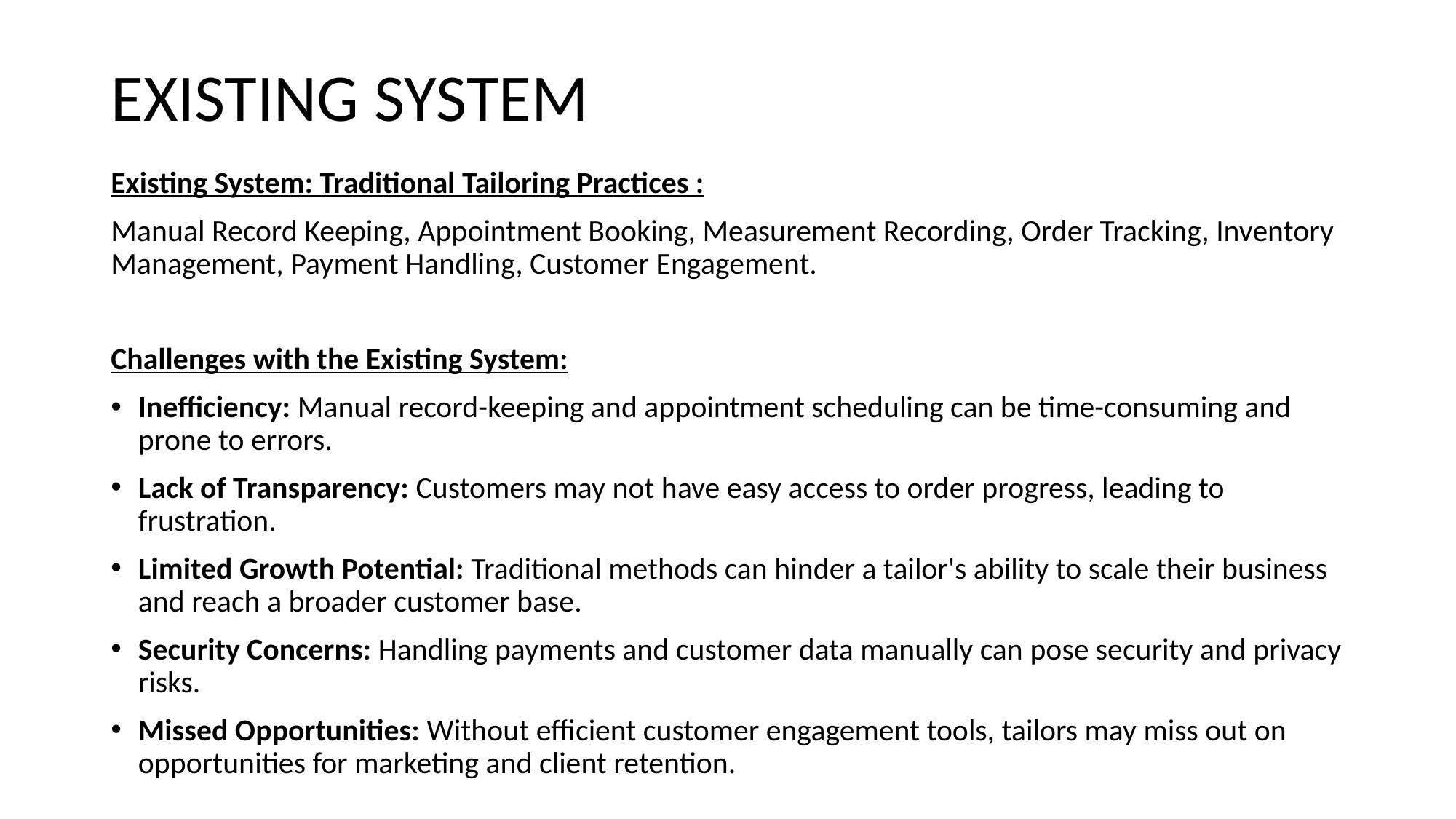

# EXISTING SYSTEM
Existing System: Traditional Tailoring Practices :
Manual Record Keeping, Appointment Booking, Measurement Recording, Order Tracking, Inventory Management, Payment Handling, Customer Engagement.

Challenges with the Existing System:
Inefficiency: Manual record-keeping and appointment scheduling can be time-consuming and prone to errors.
Lack of Transparency: Customers may not have easy access to order progress, leading to frustration.
Limited Growth Potential: Traditional methods can hinder a tailor's ability to scale their business and reach a broader customer base.
Security Concerns: Handling payments and customer data manually can pose security and privacy risks.
Missed Opportunities: Without efficient customer engagement tools, tailors may miss out on opportunities for marketing and client retention.